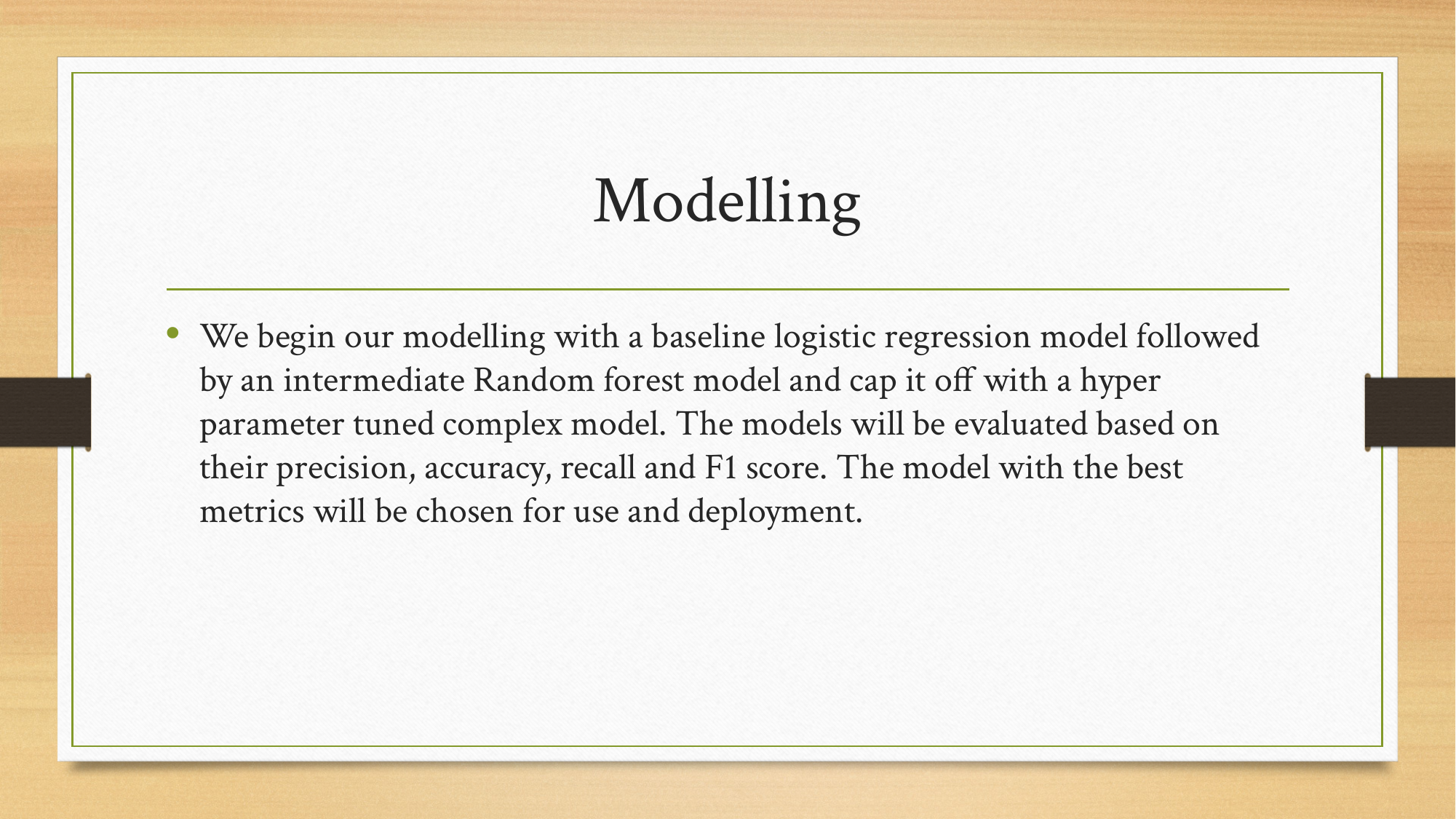

# Modelling
We begin our modelling with a baseline logistic regression model followed by an intermediate Random forest model and cap it off with a hyper parameter tuned complex model. The models will be evaluated based on their precision, accuracy, recall and F1 score. The model with the best metrics will be chosen for use and deployment.